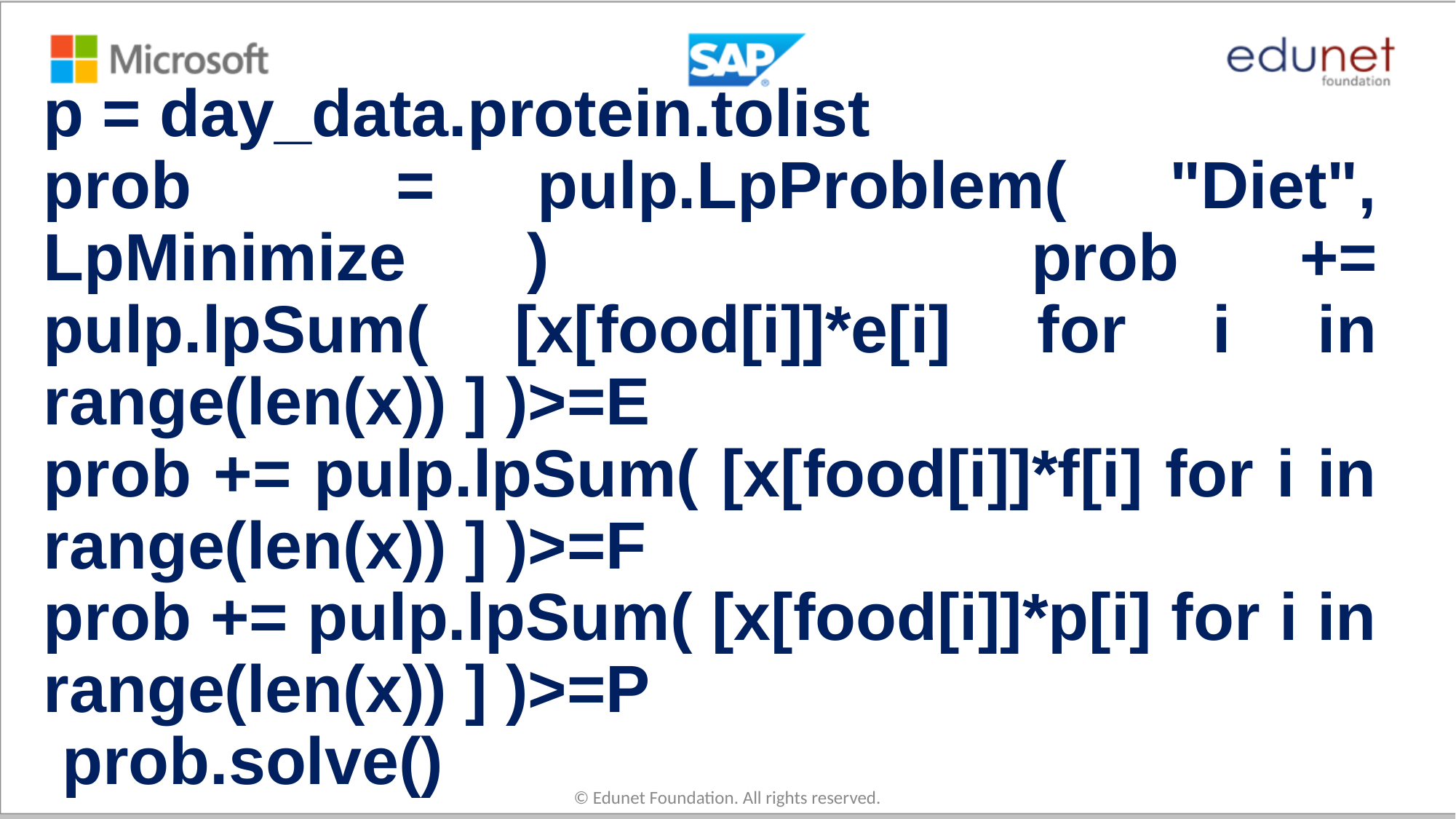

# p = day_data.protein.tolist
prob  = pulp.LpProblem( "Diet", LpMinimize )    prob += pulp.lpSum( [x[food[i]]*e[i] for i in range(len(x)) ] )>=E
prob += pulp.lpSum( [x[food[i]]*f[i] for i in range(len(x)) ] )>=F
prob += pulp.lpSum( [x[food[i]]*p[i] for i in range(len(x)) ] )>=P
 prob.solve()
© Edunet Foundation. All rights reserved.